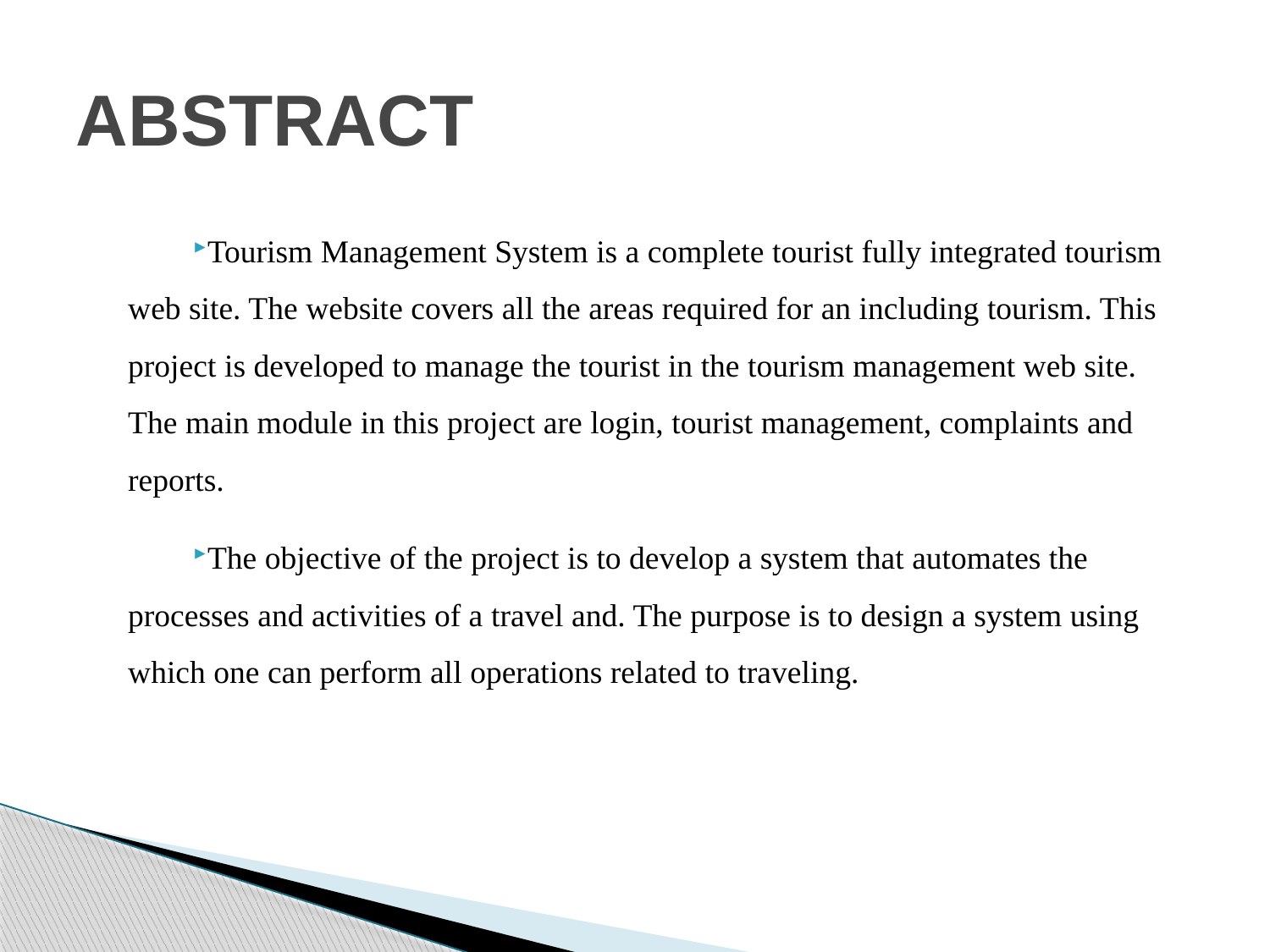

# ABSTRACT
Tourism Management System is a complete tourist fully integrated tourism web site. The website covers all the areas required for an including tourism. This project is developed to manage the tourist in the tourism management web site. The main module in this project are login, tourist management, complaints and reports.
The objective of the project is to develop a system that automates the processes and activities of a travel and. The purpose is to design a system using which one can perform all operations related to traveling.